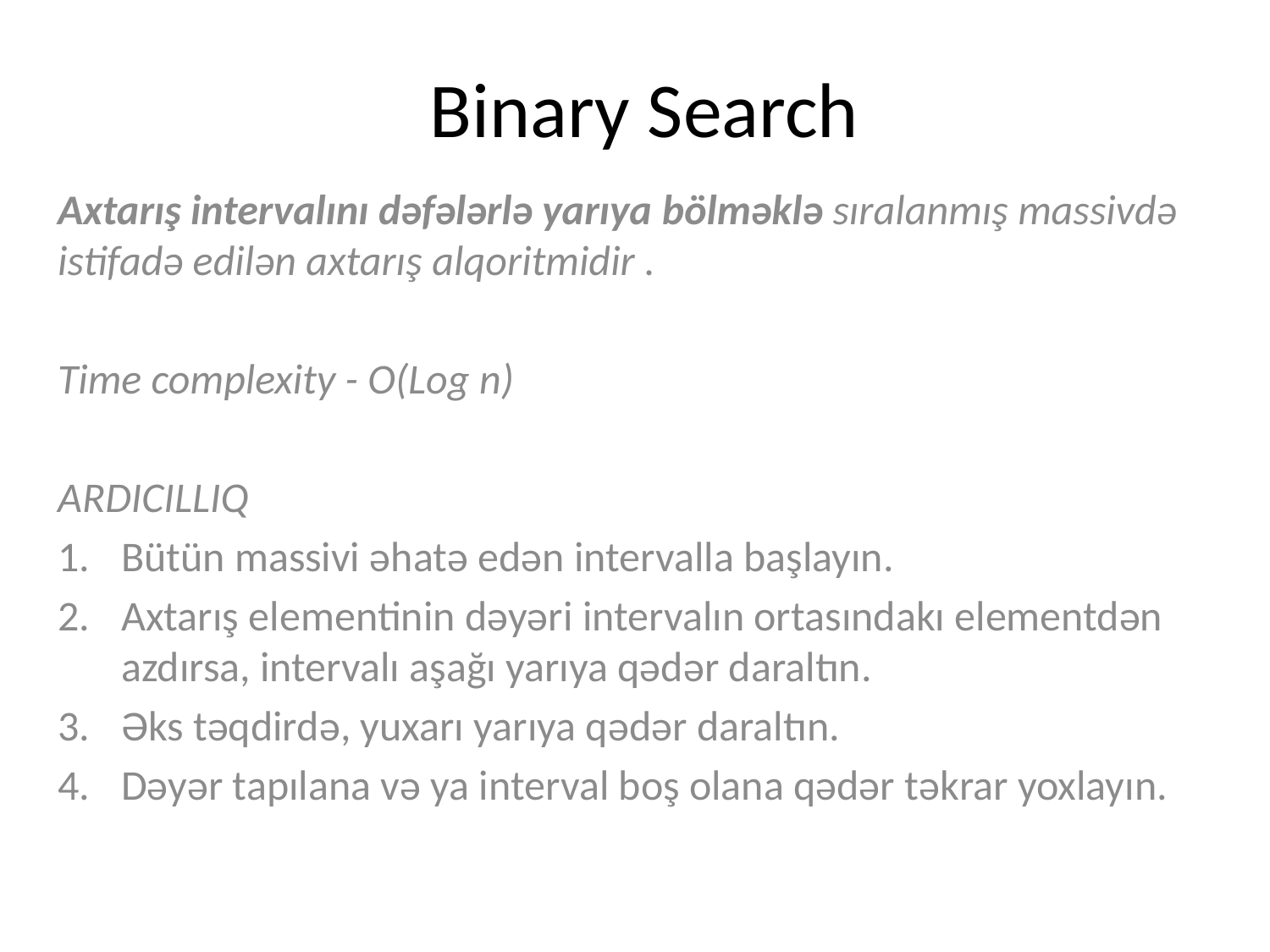

# Binary Search
Axtarış intervalını dəfələrlə yarıya bölməklə sıralanmış massivdə istifadə edilən axtarış alqoritmidir .

Time complexity - O(Log n)

ARDICILLIQ
Bütün massivi əhatə edən intervalla başlayın.
Axtarış elementinin dəyəri intervalın ortasındakı elementdən azdırsa, intervalı aşağı yarıya qədər daraltın.
Əks təqdirdə, yuxarı yarıya qədər daraltın.
Dəyər tapılana və ya interval boş olana qədər təkrar yoxlayın.